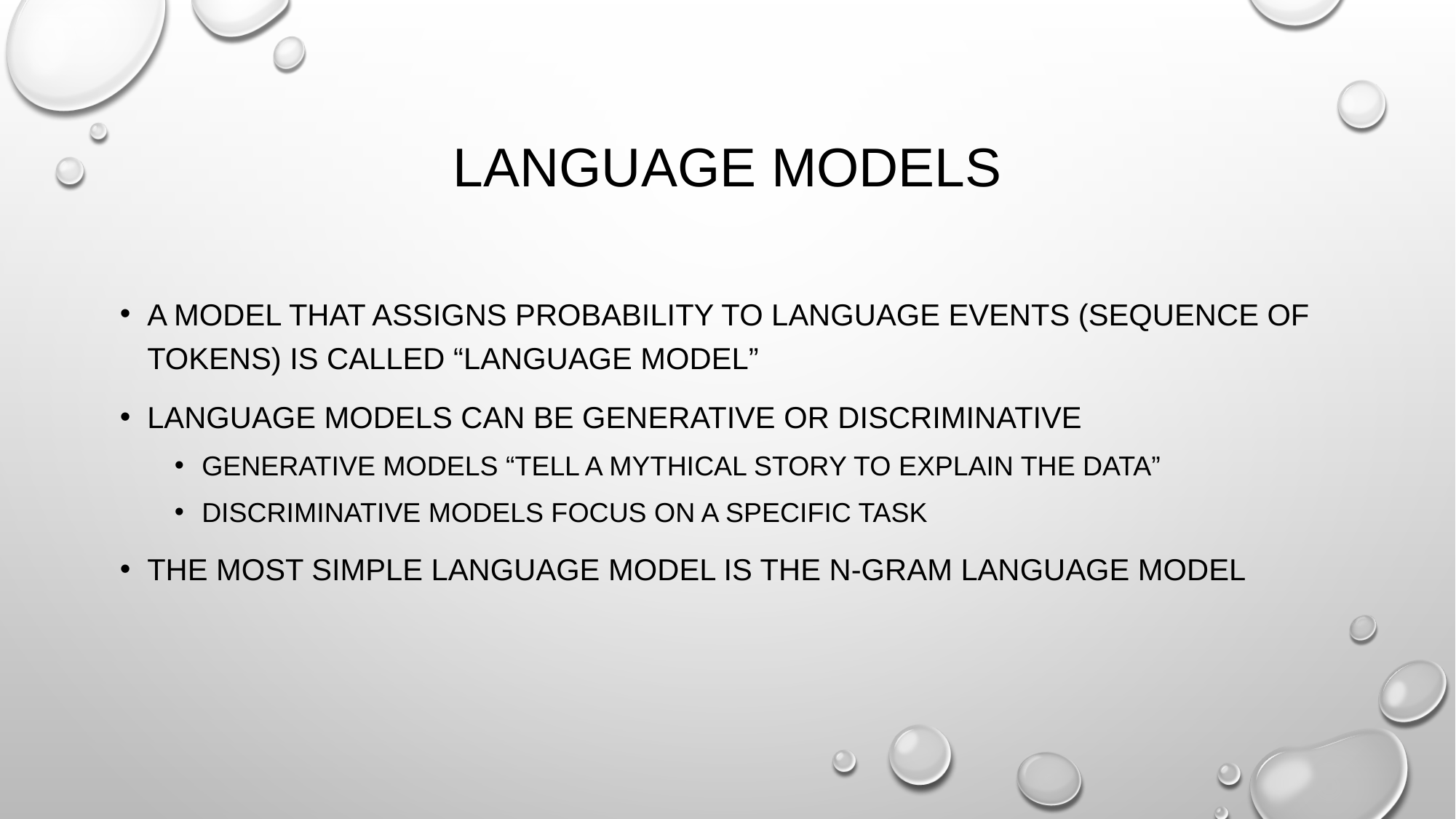

# Language models
A model that assigns probability to language events (sequence of tokens) is called “language model”
Language models can be generative or discriminative
Generative models “tell a mythical story to explain the data”
Discriminative models focus on a specific task
The most simple language model is the N-gram language model